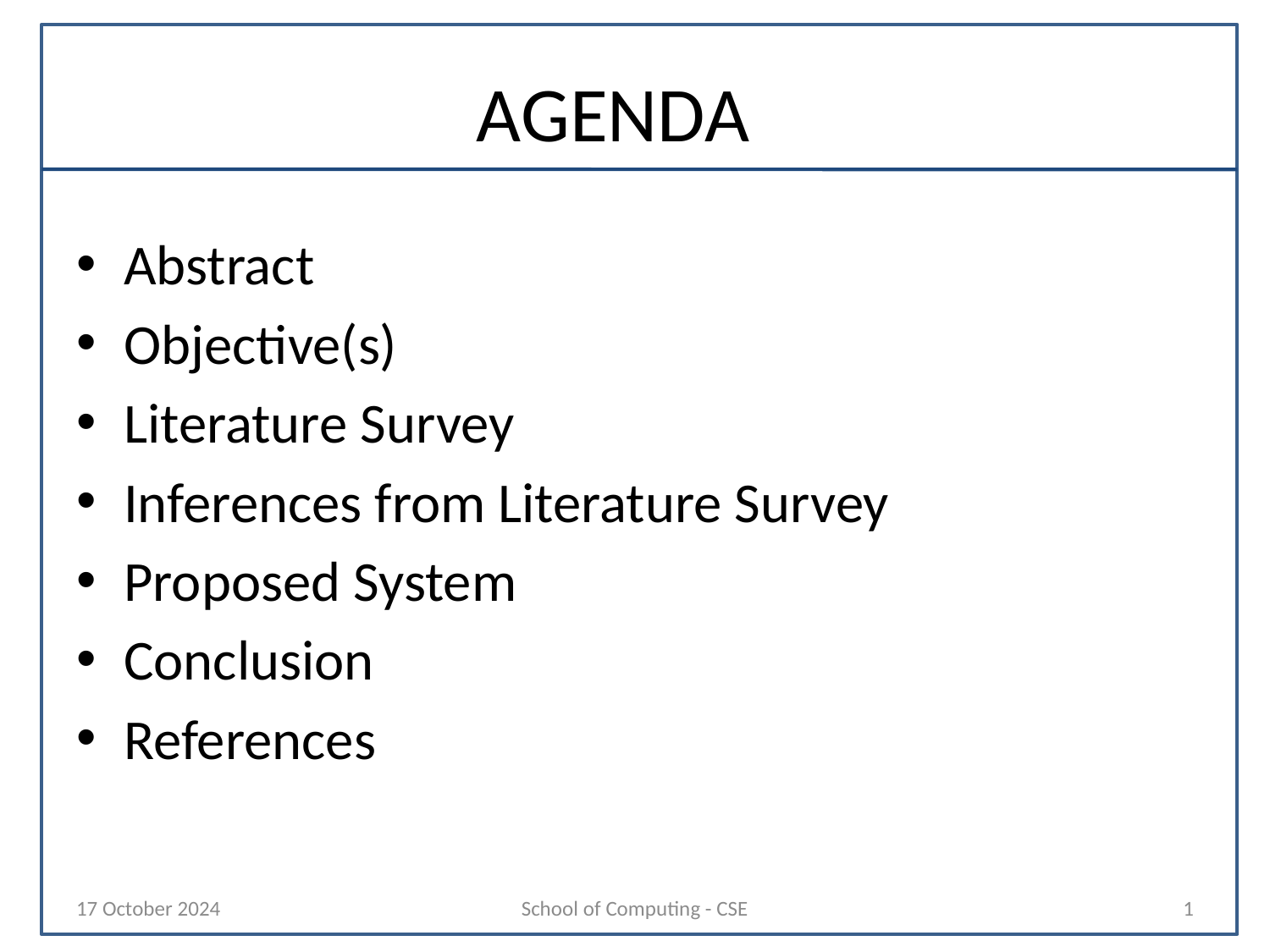

# AGENDA
Abstract
Objective(s)
Literature Survey
Inferences from Literature Survey
Proposed System
Conclusion
References

17 October 2024
School of Computing - CSE
1